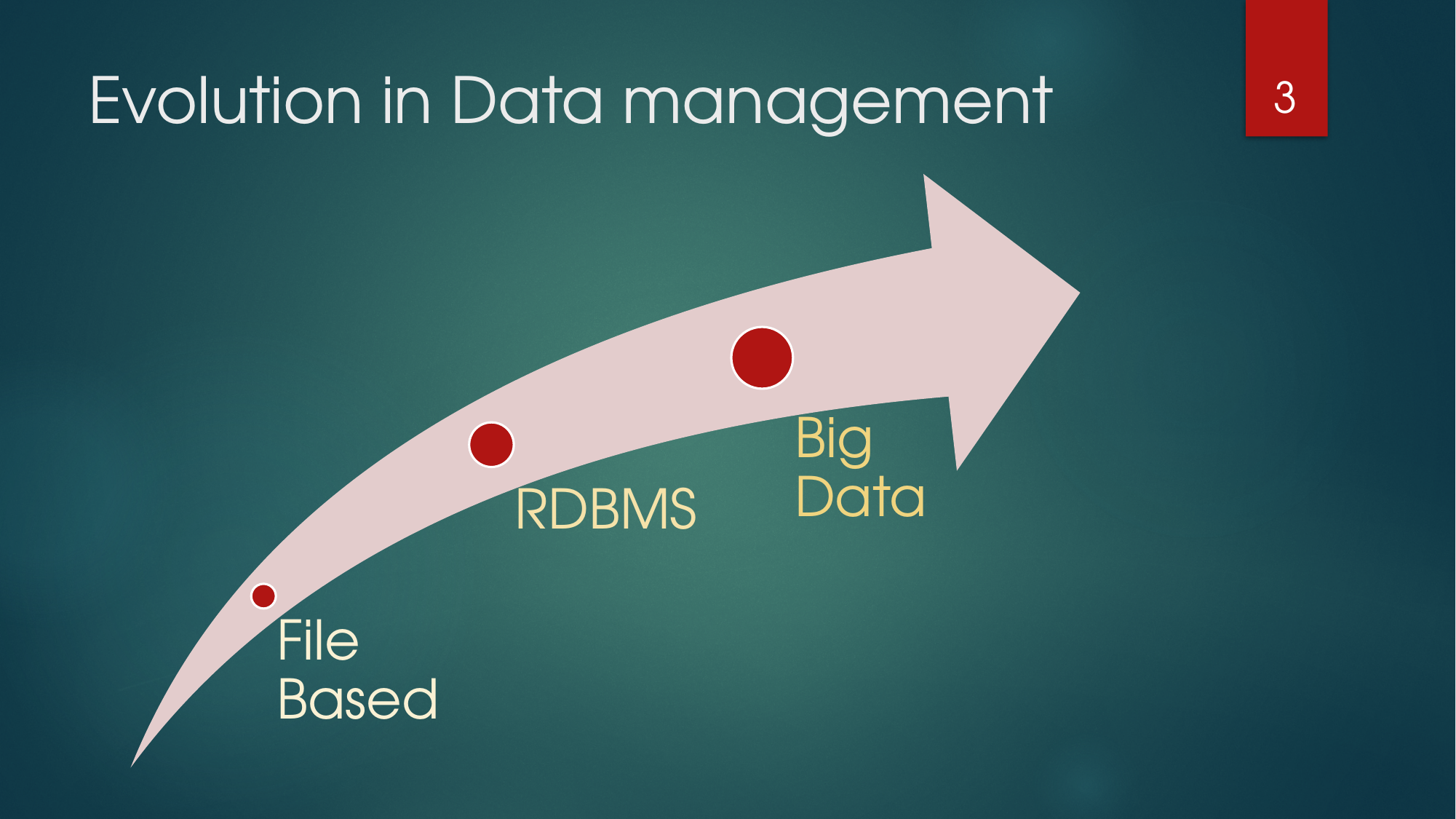

3
# Evolution in Data management
File Based
RDBMS
Big Data